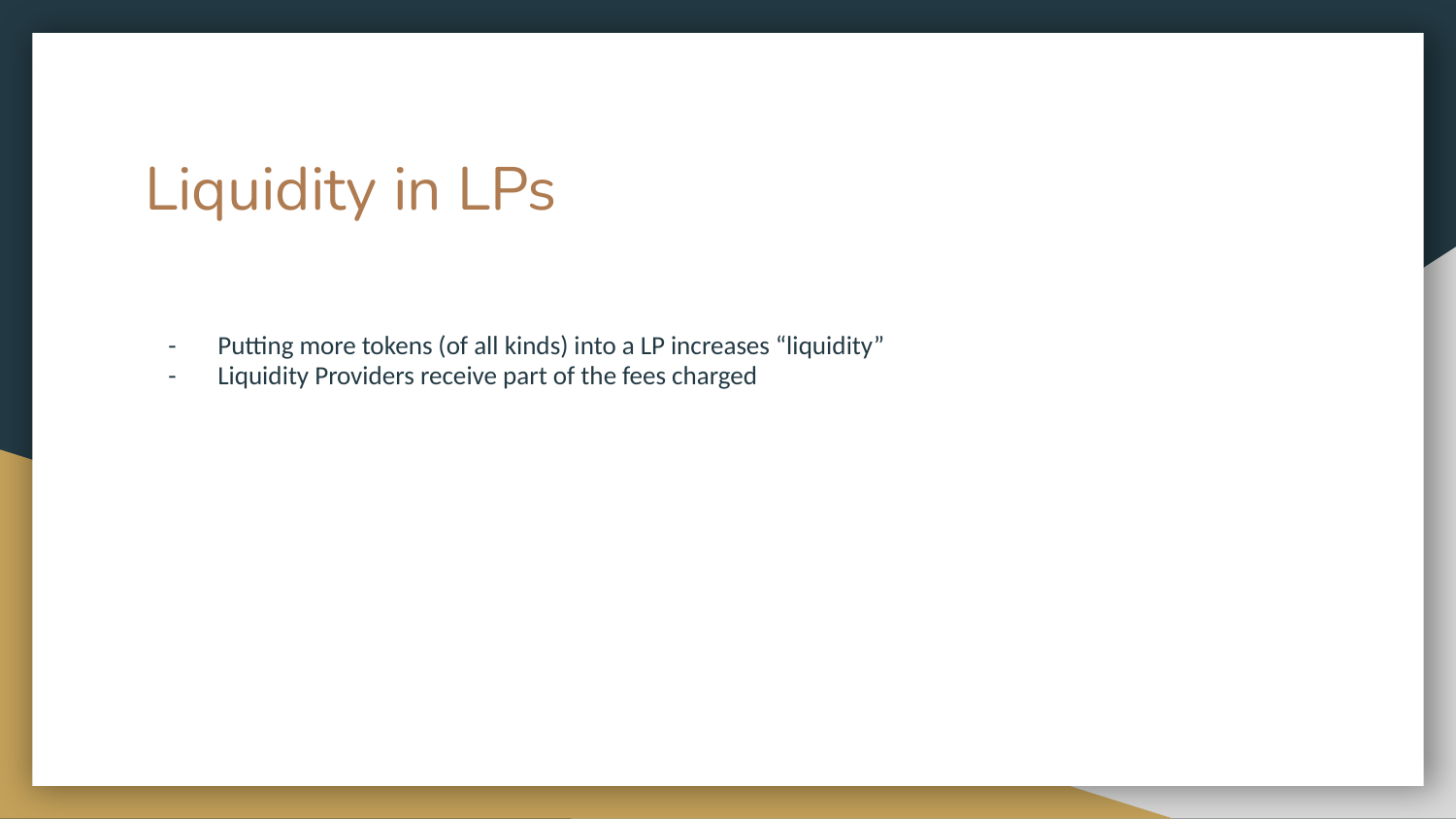

# Liquidity in LPs
Putting more tokens (of all kinds) into a LP increases “liquidity”
Liquidity Providers receive part of the fees charged